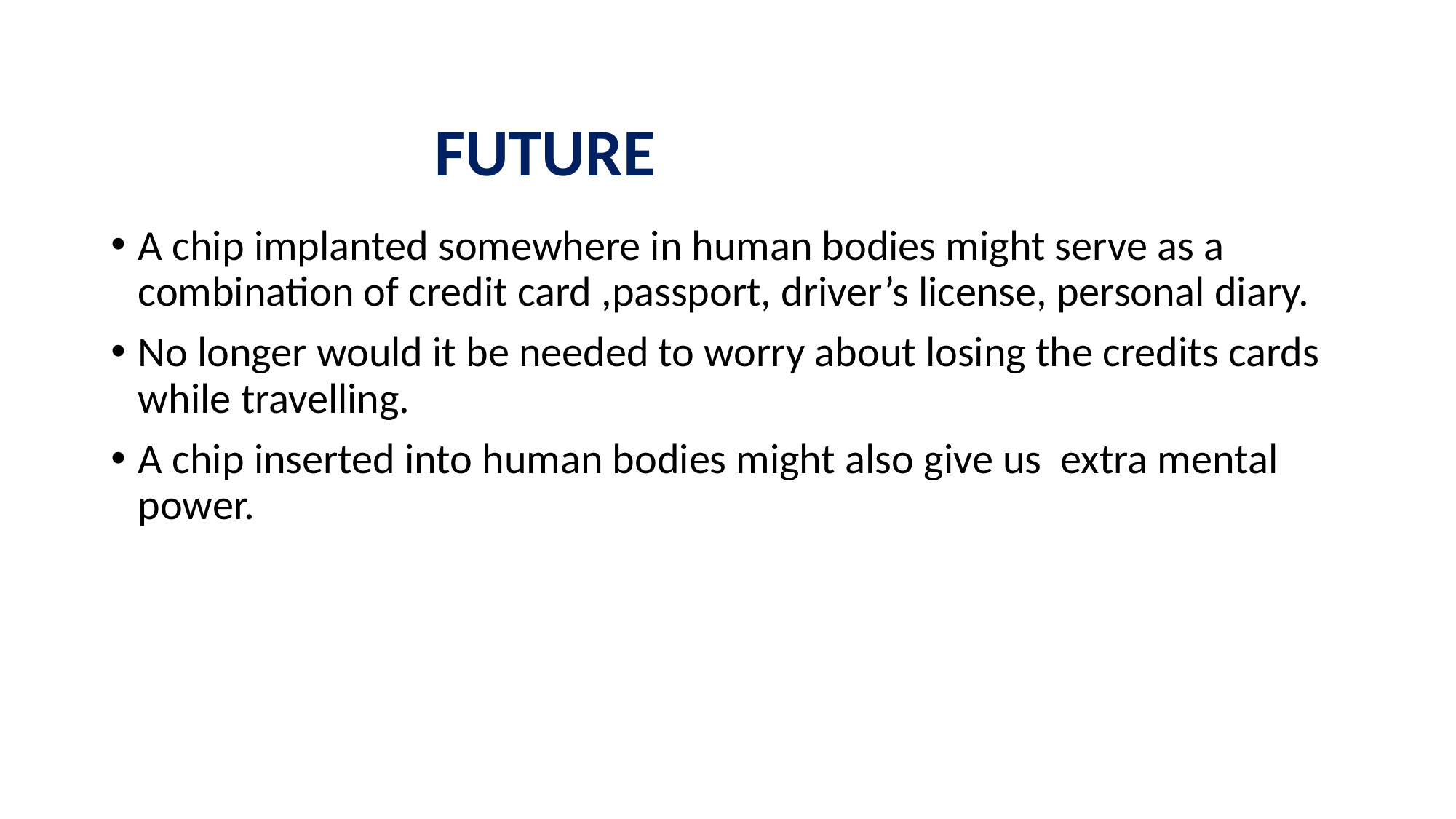

# FUTURE
A chip implanted somewhere in human bodies might serve as a combination of credit card ,passport, driver’s license, personal diary.
No longer would it be needed to worry about losing the credits cards while travelling.
A chip inserted into human bodies might also give us  extra mental power.